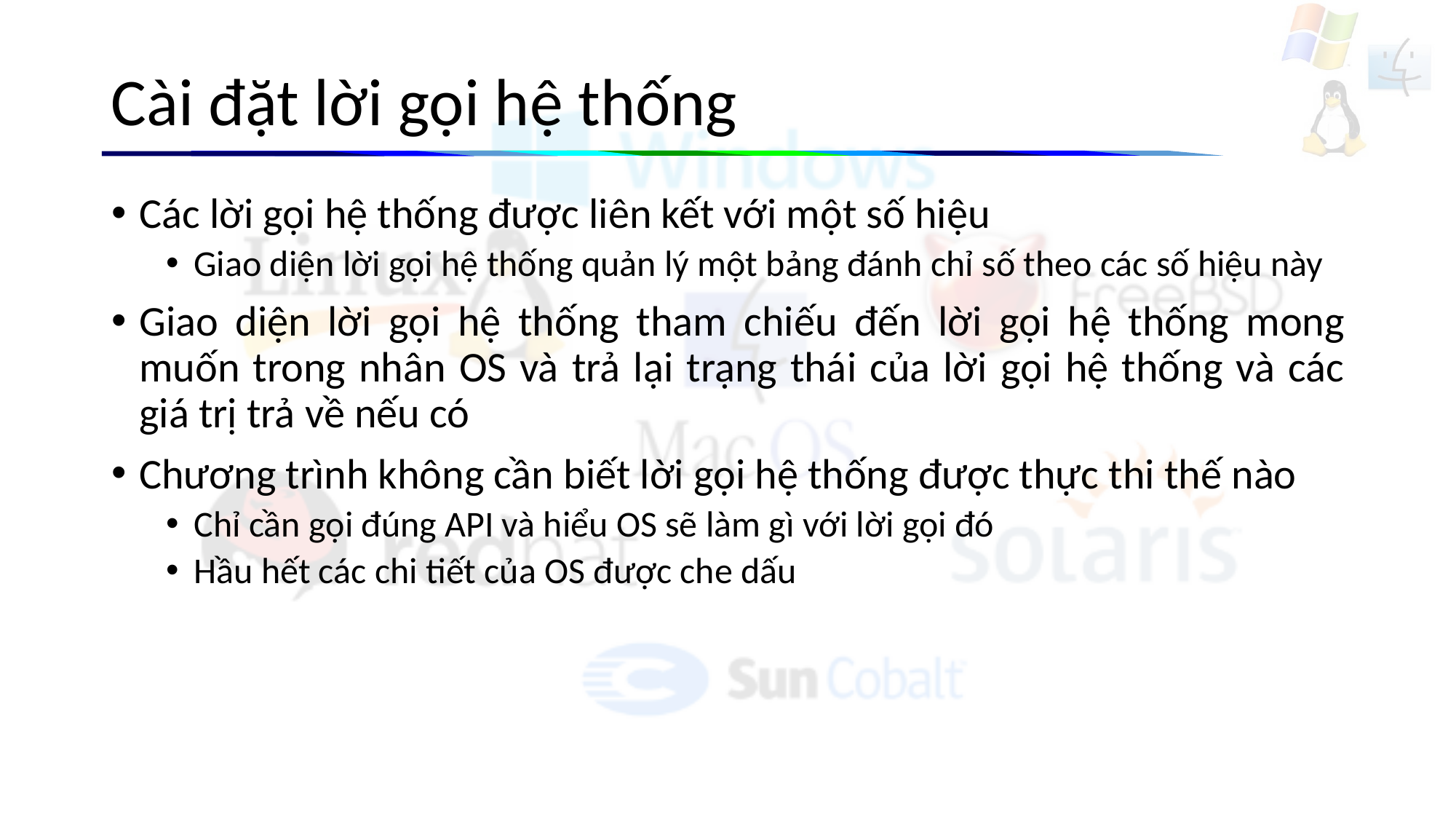

# Cài đặt lời gọi hệ thống
Các lời gọi hệ thống được liên kết với một số hiệu
Giao diện lời gọi hệ thống quản lý một bảng đánh chỉ số theo các số hiệu này
Giao diện lời gọi hệ thống tham chiếu đến lời gọi hệ thống mong muốn trong nhân OS và trả lại trạng thái của lời gọi hệ thống và các giá trị trả về nếu có
Chương trình không cần biết lời gọi hệ thống được thực thi thế nào
Chỉ cần gọi đúng API và hiểu OS sẽ làm gì với lời gọi đó
Hầu hết các chi tiết của OS được che dấu